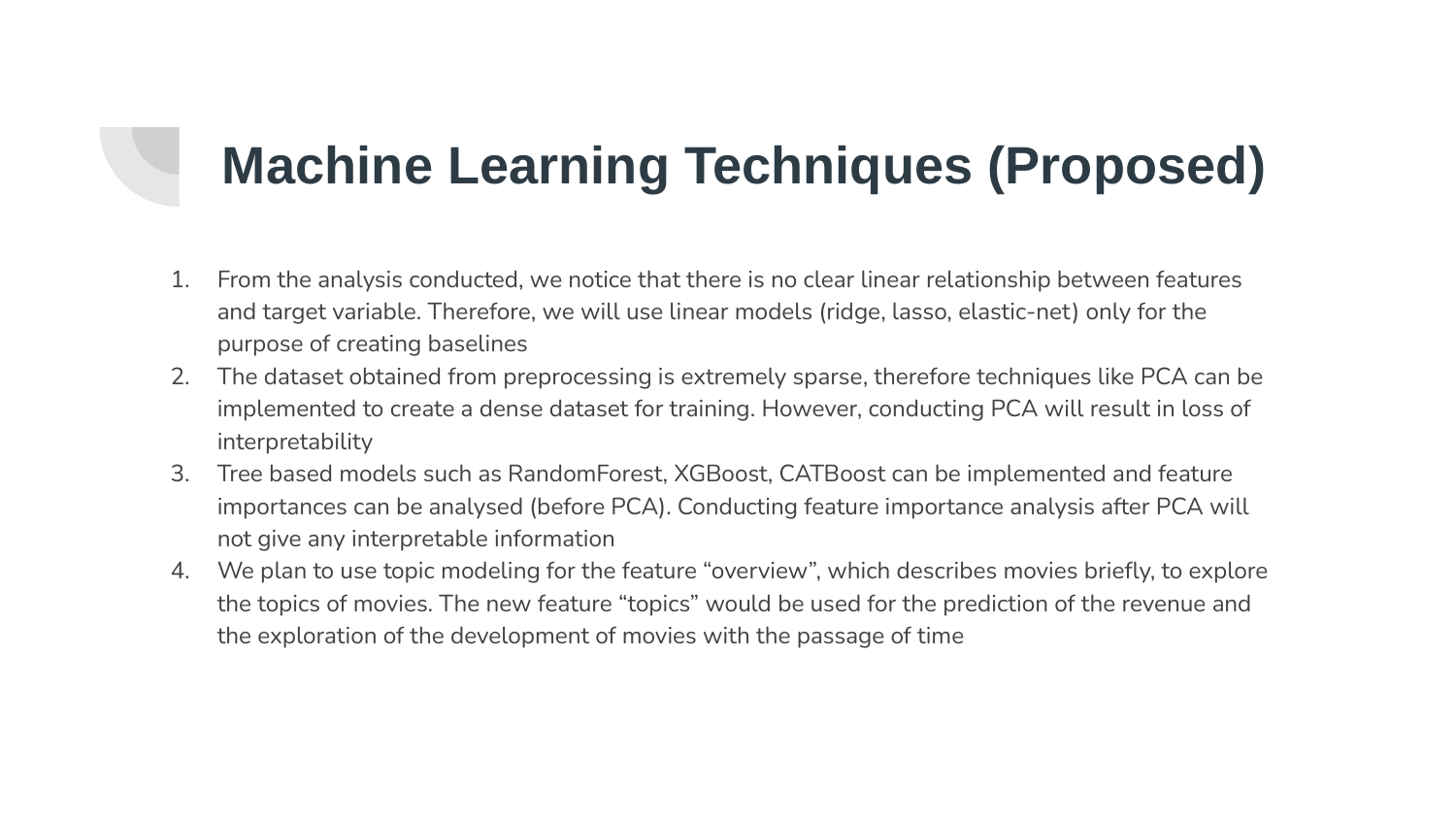

# Machine Learning Techniques (Proposed)
From the analysis conducted, we notice that there is no clear linear relationship between features and target variable. Therefore, we will use linear models (ridge, lasso, elastic-net) only for the purpose of creating baselines
The dataset obtained from preprocessing is extremely sparse, therefore techniques like PCA can be implemented to create a dense dataset for training. However, conducting PCA will result in loss of interpretability
Tree based models such as RandomForest, XGBoost, CATBoost can be implemented and feature importances can be analysed (before PCA). Conducting feature importance analysis after PCA will not give any interpretable information
We plan to use topic modeling for the feature “overview”, which describes movies briefly, to explore the topics of movies. The new feature “topics” would be used for the prediction of the revenue and the exploration of the development of movies with the passage of time